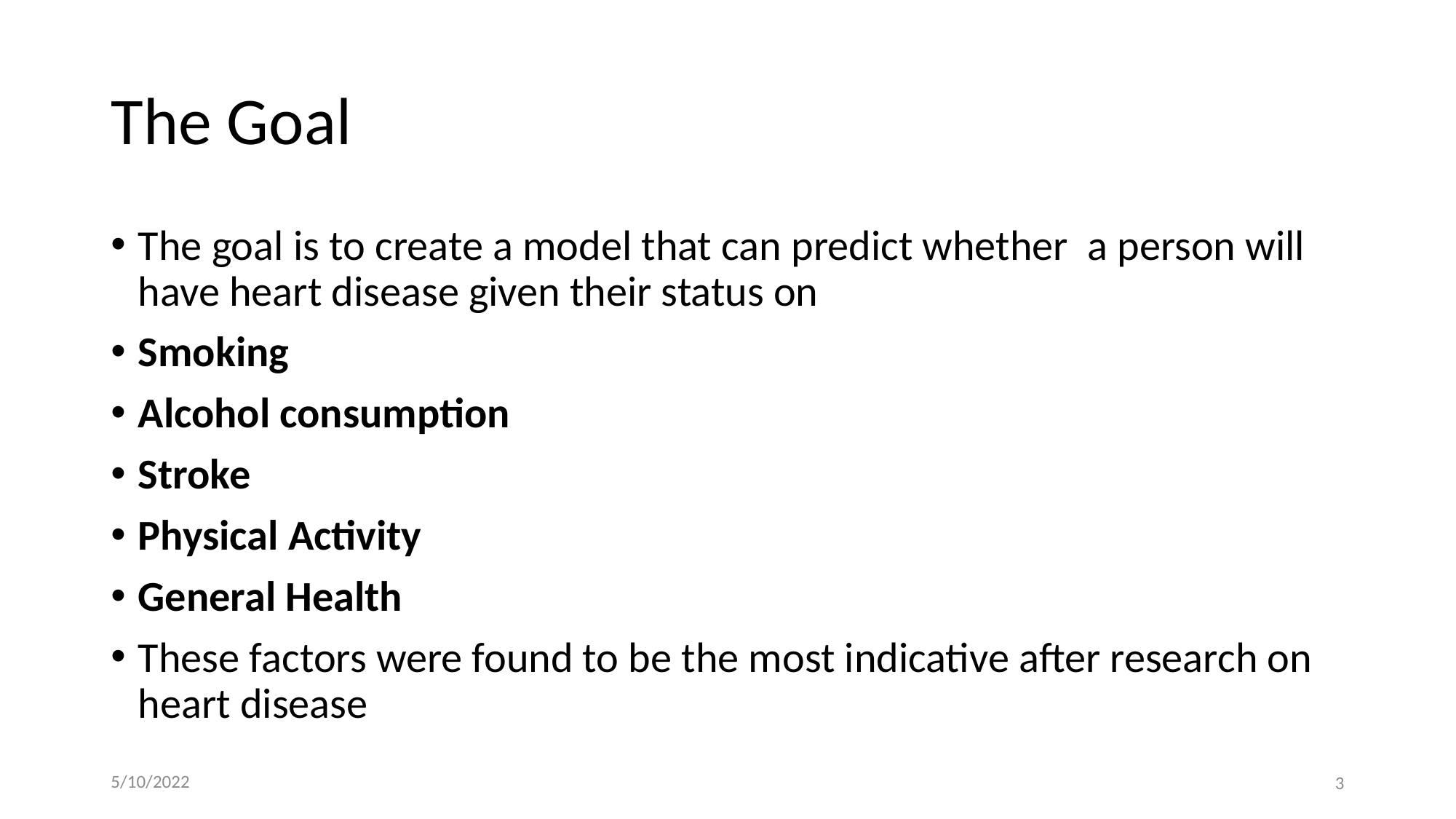

# The Goal
The goal is to create a model that can predict whether  a person will have heart disease given their status on
Smoking
Alcohol consumption
Stroke
Physical Activity
General Health
These factors were found to be the most indicative after research on heart disease
5/10/2022

3